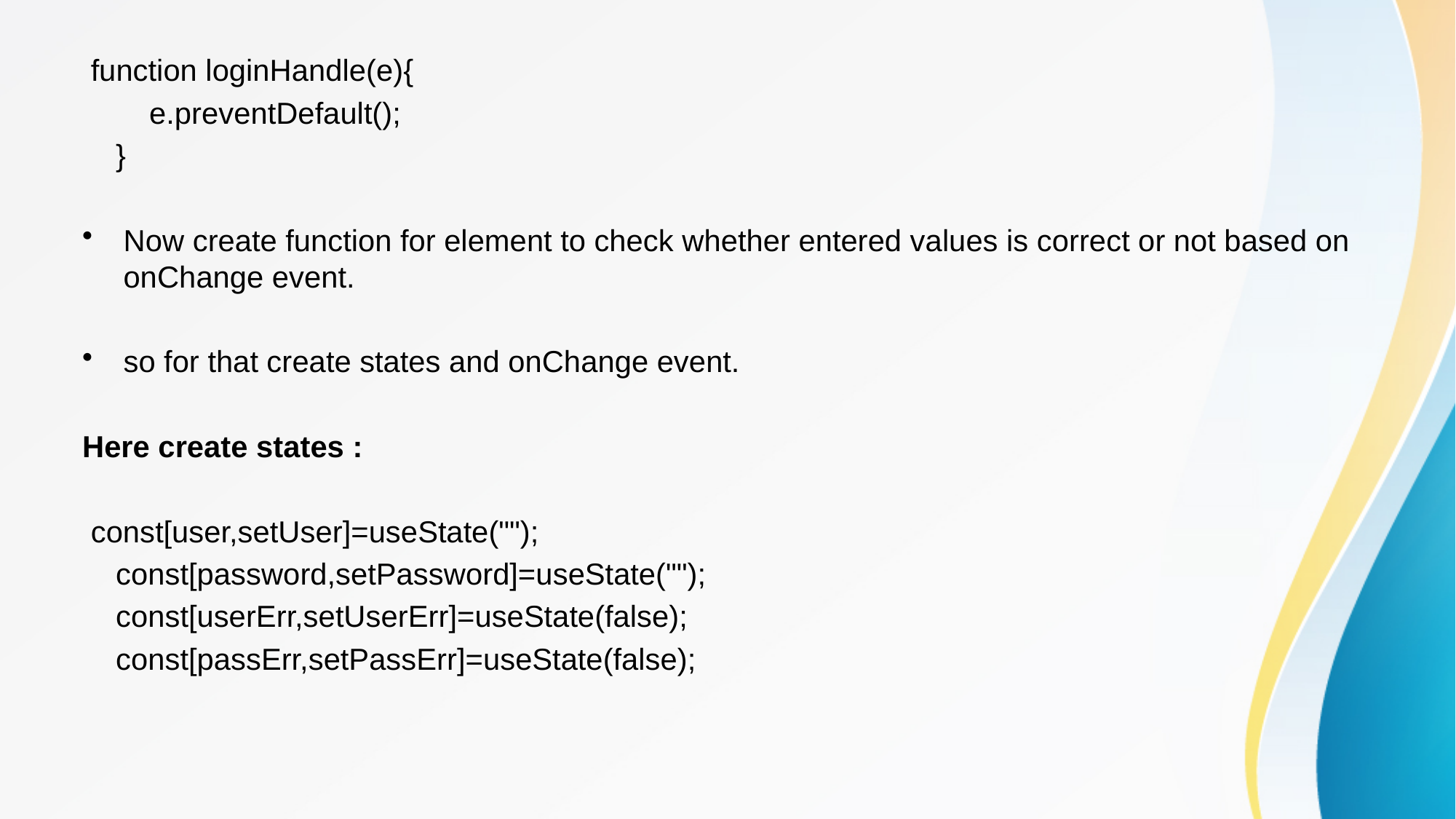

function loginHandle(e){
        e.preventDefault();
    }

Now create function for element to check whether entered values is correct or not based on onChange event.

so for that create states and onChange event.

Here create states :

 const[user,setUser]=useState("");
    const[password,setPassword]=useState("");
    const[userErr,setUserErr]=useState(false);
    const[passErr,setPassErr]=useState(false);